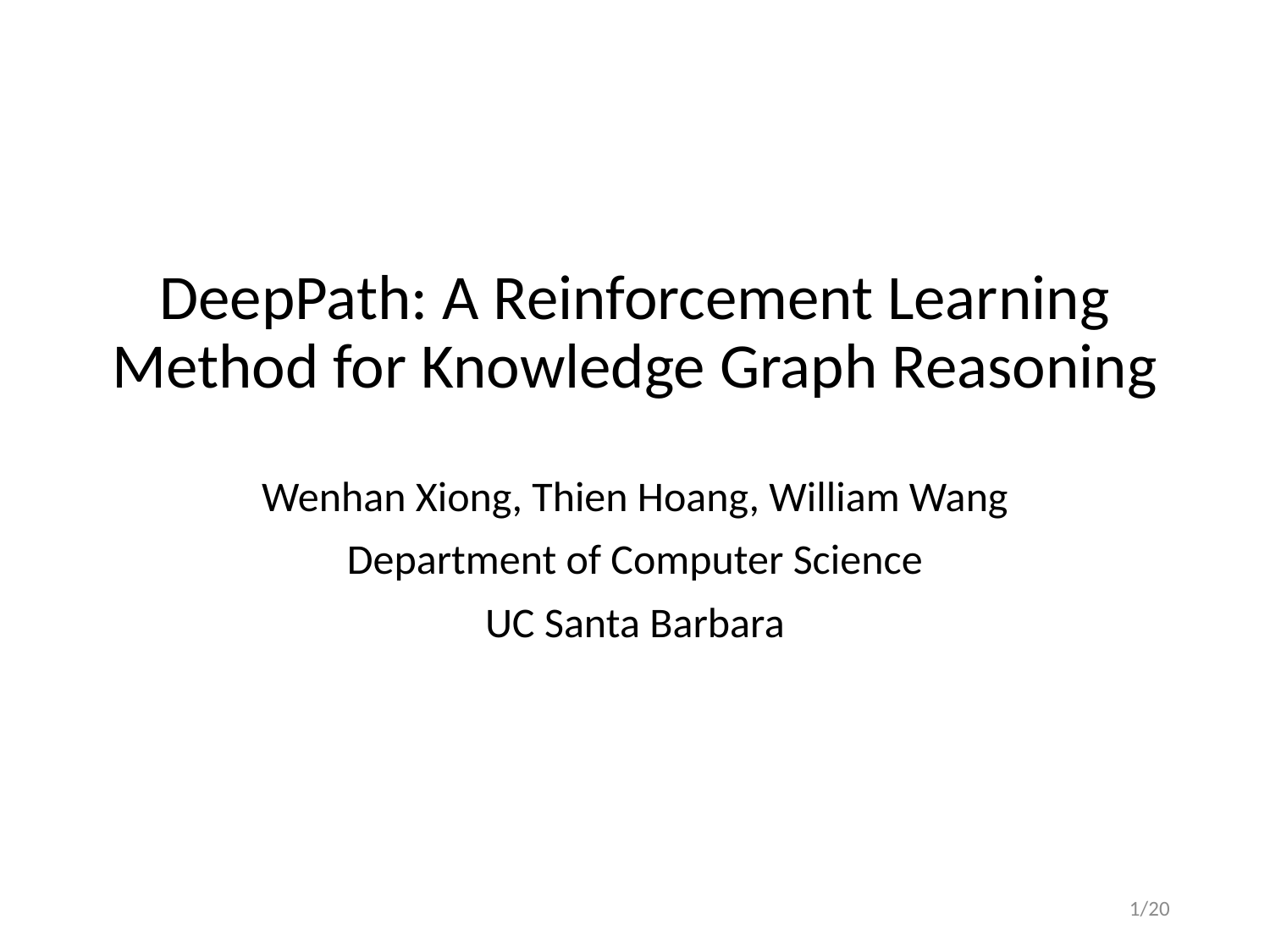

# DeepPath: A Reinforcement Learning Method for Knowledge Graph Reasoning
Wenhan Xiong, Thien Hoang, William Wang
Department of Computer Science
UC Santa Barbara
1